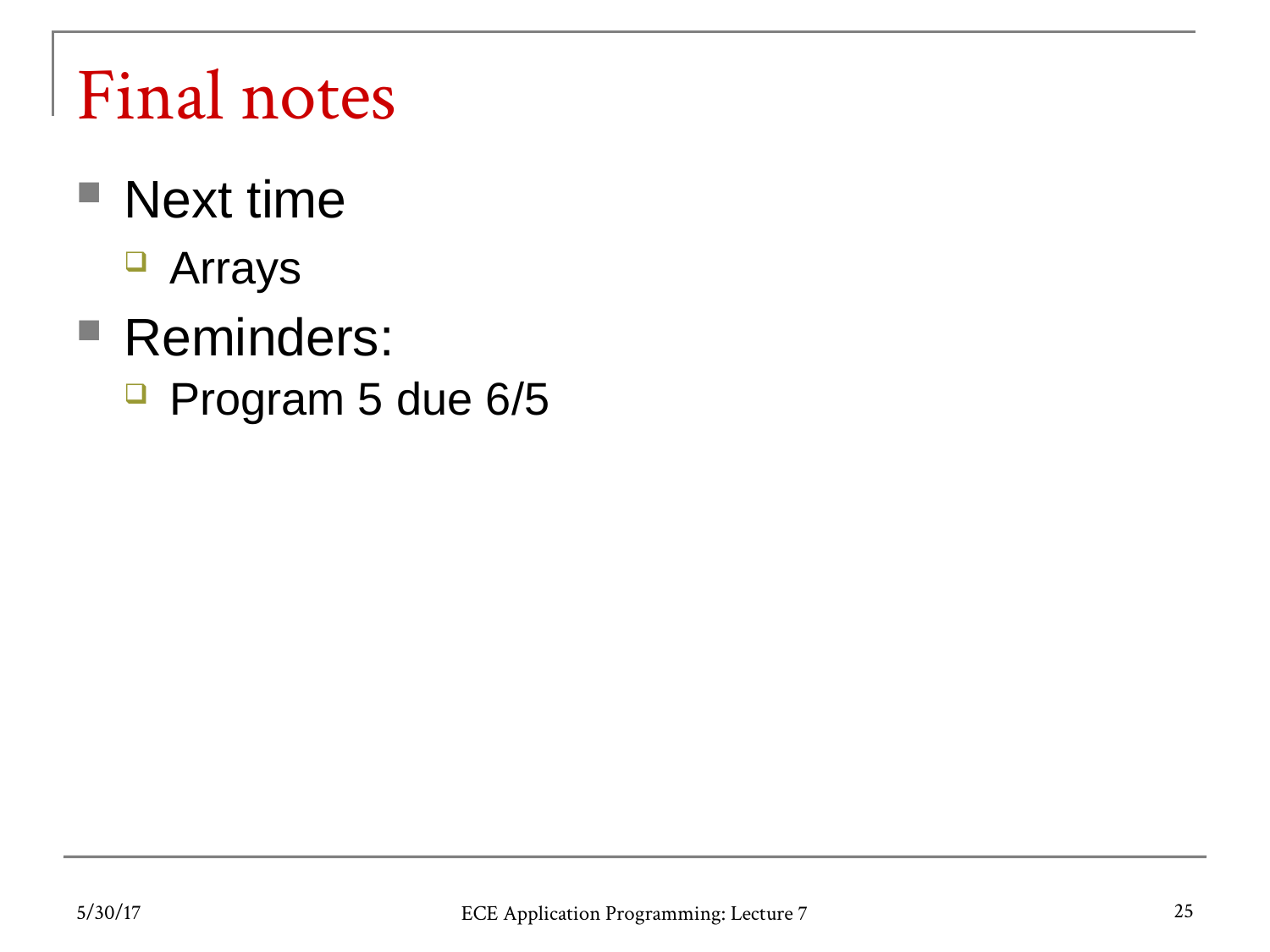

# Final notes
Next time
Arrays
Reminders:
Program 5 due 6/5

5/30/17
25
ECE Application Programming: Lecture 7